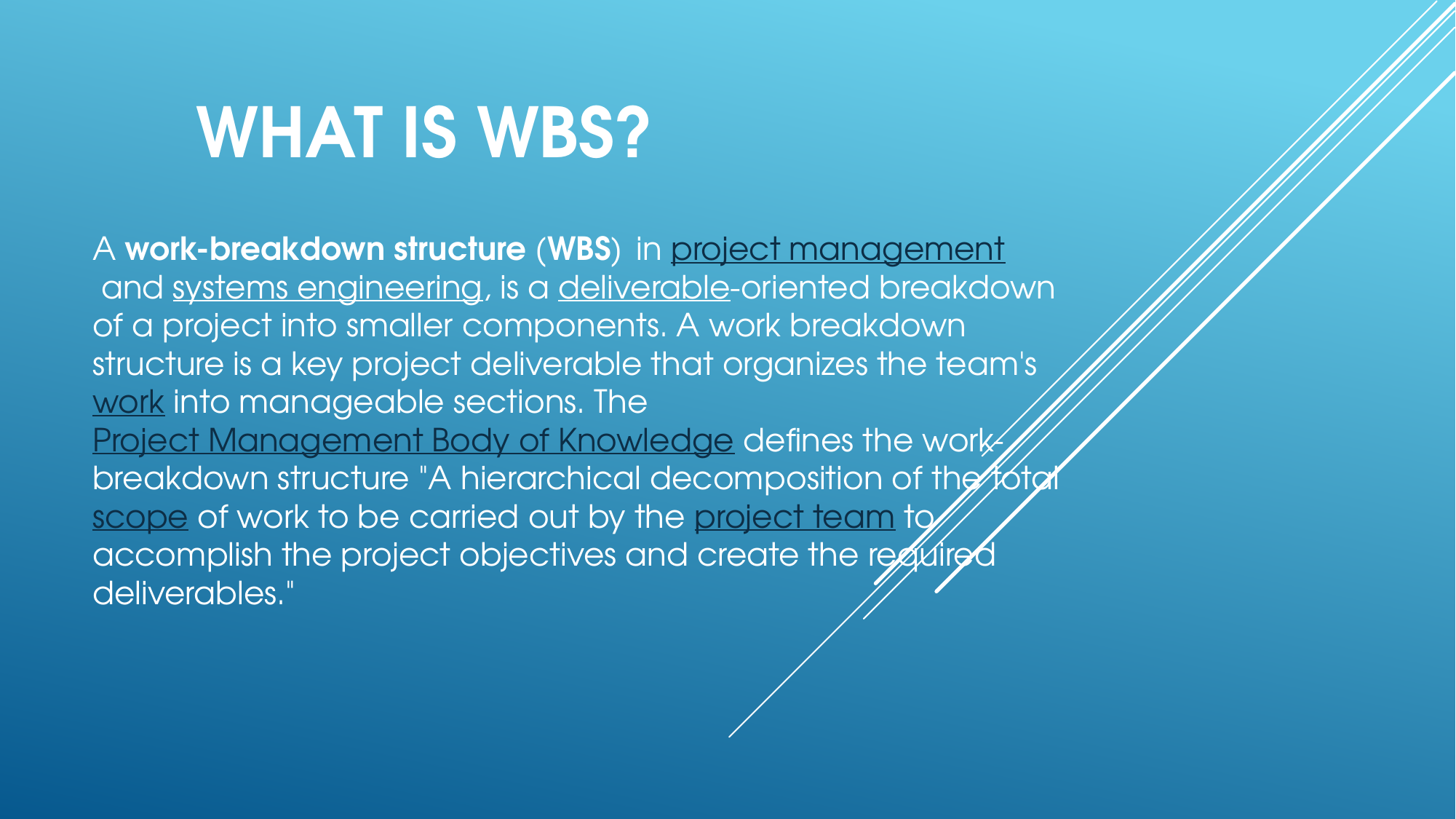

# What is WBs?
A work-breakdown structure (WBS)  in project management and systems engineering, is a deliverable-oriented breakdown of a project into smaller components. A work breakdown structure is a key project deliverable that organizes the team's work into manageable sections. The Project Management Body of Knowledge defines the work-breakdown structure "A hierarchical decomposition of the total scope of work to be carried out by the project team to accomplish the project objectives and create the required deliverables."